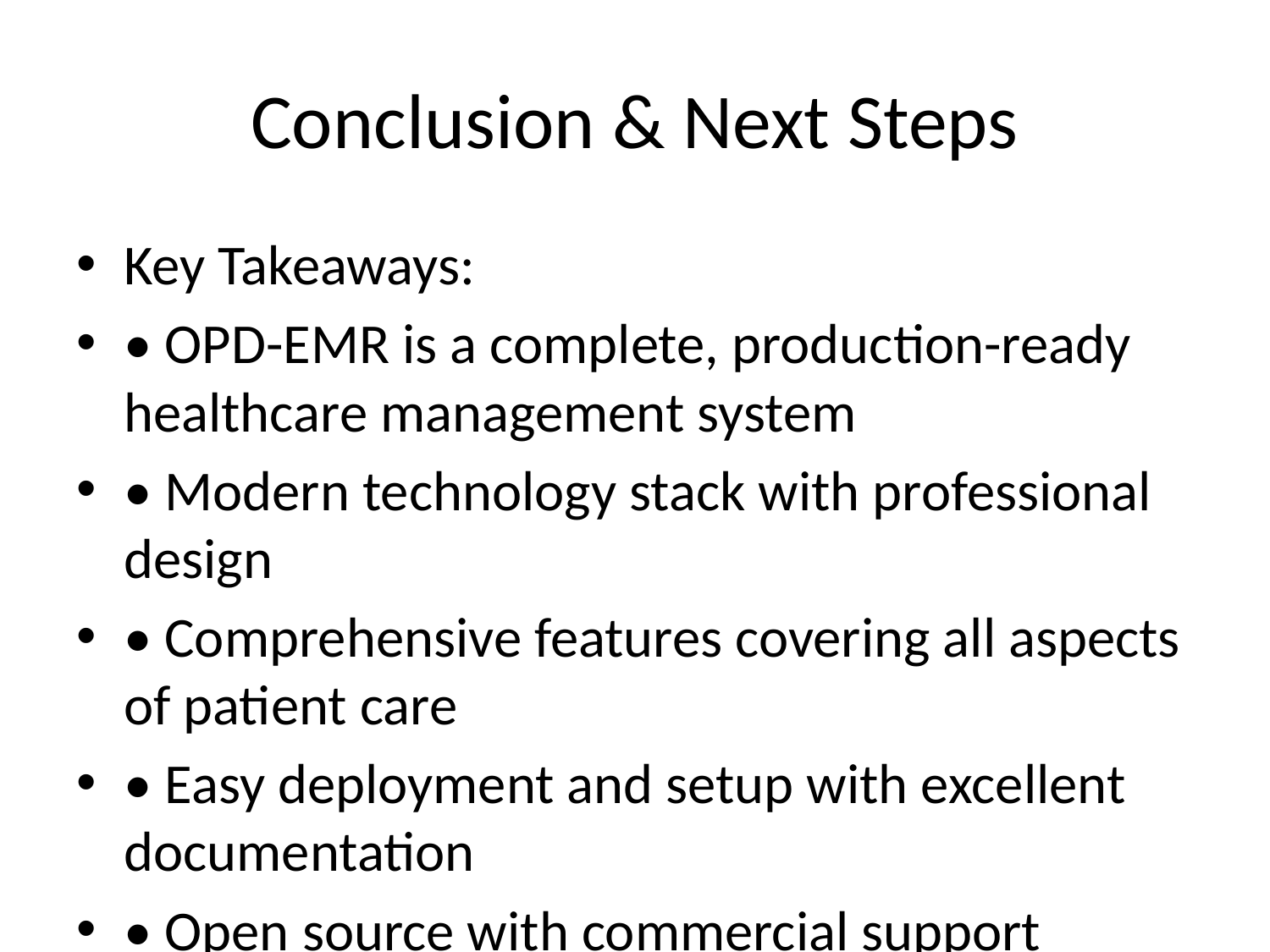

# Conclusion & Next Steps
Key Takeaways:
• OPD-EMR is a complete, production-ready healthcare management system
• Modern technology stack with professional design
• Comprehensive features covering all aspects of patient care
• Easy deployment and setup with excellent documentation
• Open source with commercial support options

Immediate Next Steps:
1. Schedule a Demo with your team
2. Review Documentation and requirements
3. Plan Deployment strategy
4. Train Staff on system usage
5. Go Live with confidence